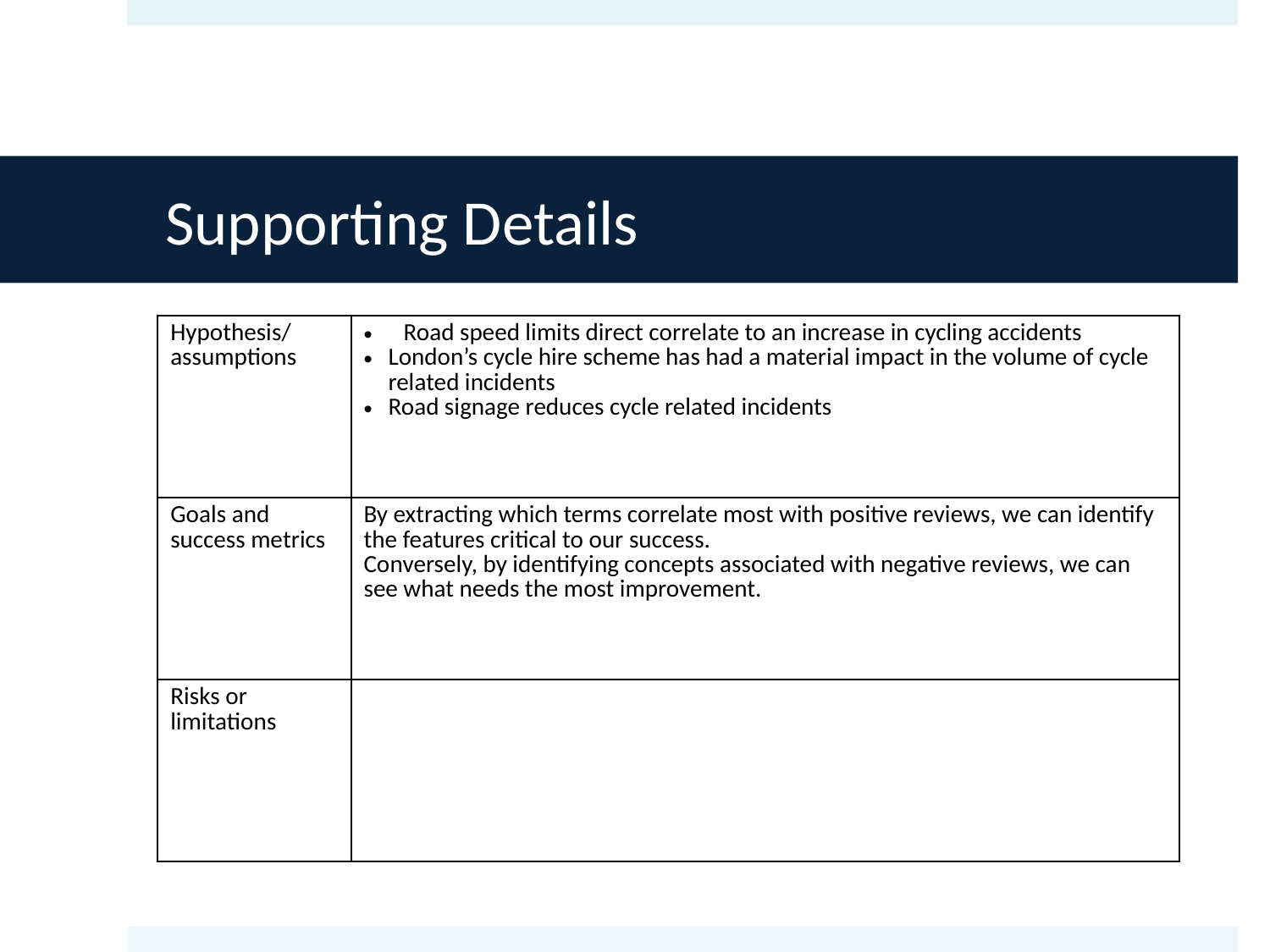

# Supporting Details
| Hypothesis/assumptions | Road speed limits direct correlate to an increase in cycling accidents London’s cycle hire scheme has had a material impact in the volume of cycle related incidents Road signage reduces cycle related incidents |
| --- | --- |
| Goals and success metrics | By extracting which terms correlate most with positive reviews, we can identify the features critical to our success. Conversely, by identifying concepts associated with negative reviews, we can see what needs the most improvement. |
| Risks or limitations |  |